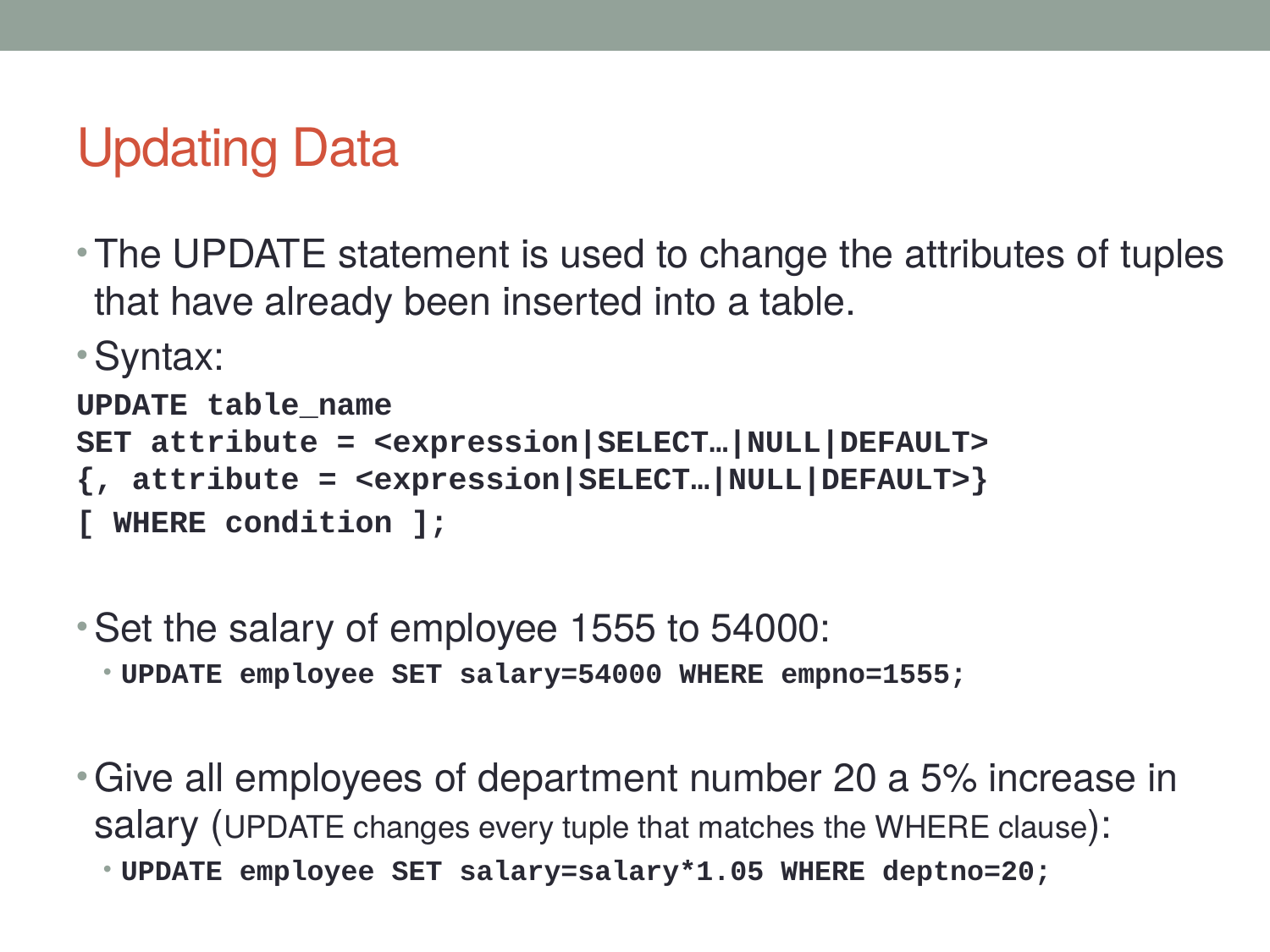

# Updating Data
The UPDATE statement is used to change the attributes of tuples that have already been inserted into a table.
Syntax:
UPDATE table_name
SET attribute = <expression|SELECT…|NULL|DEFAULT>
{, attribute = <expression|SELECT…|NULL|DEFAULT>}
[ WHERE condition ];

Set the salary of employee 1555 to 54000:
UPDATE employee SET salary=54000 WHERE empno=1555;

Give all employees of department number 20 a 5% increase in salary (UPDATE changes every tuple that matches the WHERE clause):
UPDATE employee SET salary=salary*1.05 WHERE deptno=20;